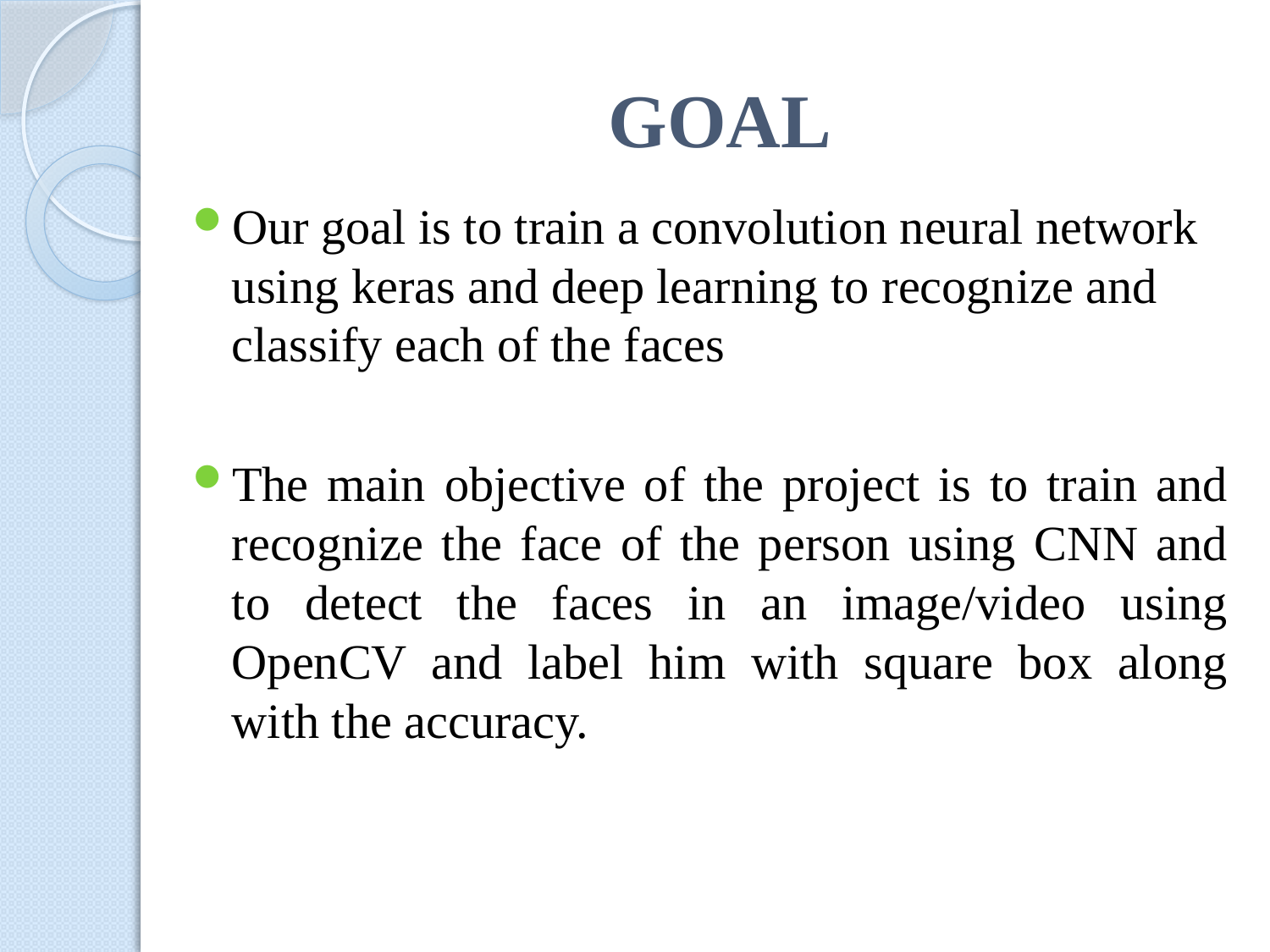

# GOAL
Our goal is to train a convolution neural network using keras and deep learning to recognize and classify each of the faces

The main objective of the project is to train and recognize the face of the person using CNN and to detect the faces in an image/video using OpenCV and label him with square box along with the accuracy.